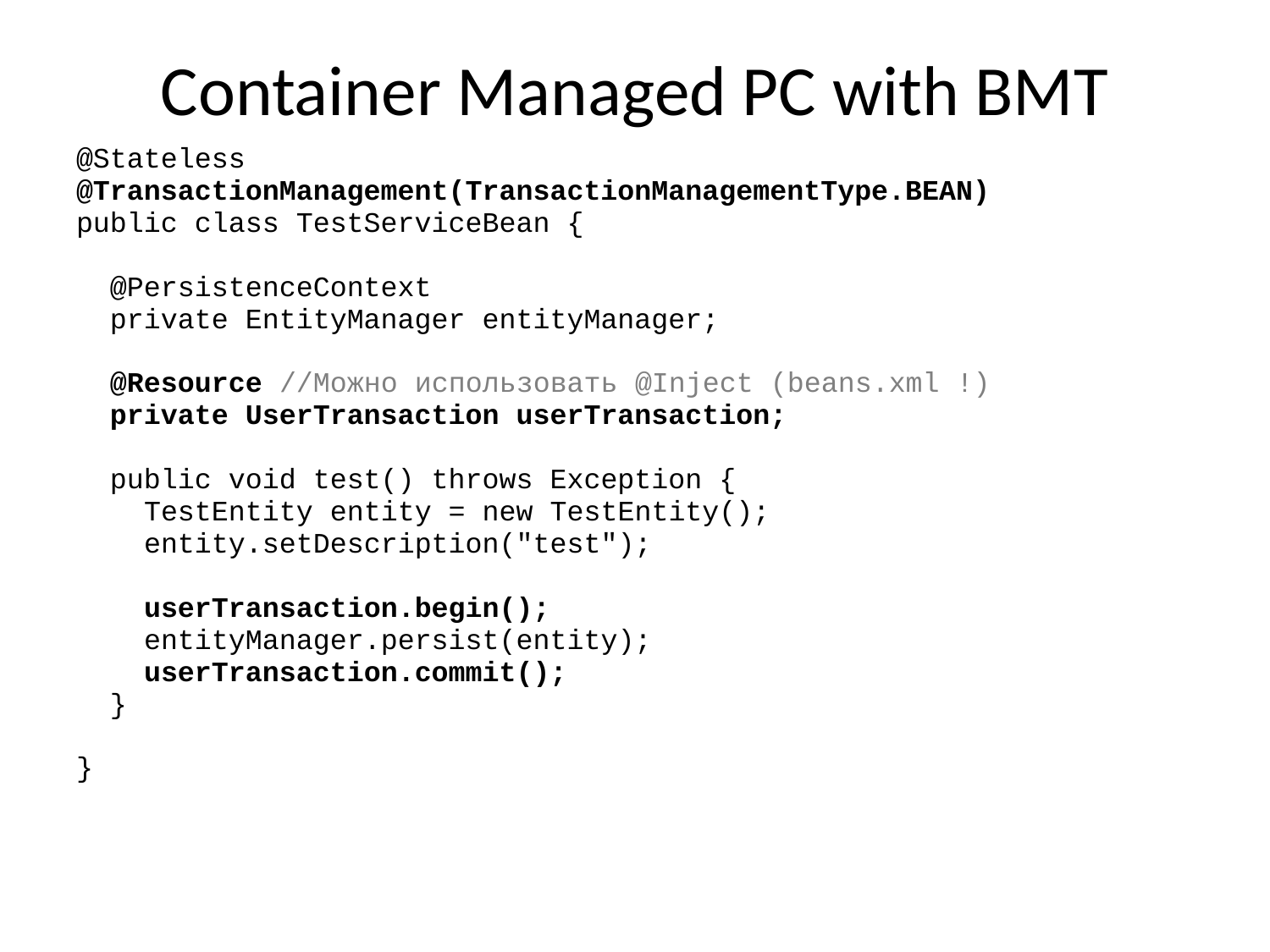

# Container Managed PC with BMT
@Stateless
@TransactionManagement(TransactionManagementType.BEAN)
public class TestServiceBean {

  @PersistenceContext
  private EntityManager entityManager;

  @Resource //Можно использовать @Inject (beans.xml !)
  private UserTransaction userTransaction;

  public void test() throws Exception {
    TestEntity entity = new TestEntity();
    entity.setDescription("test");

    userTransaction.begin();
    entityManager.persist(entity);
    userTransaction.commit();
  }

}